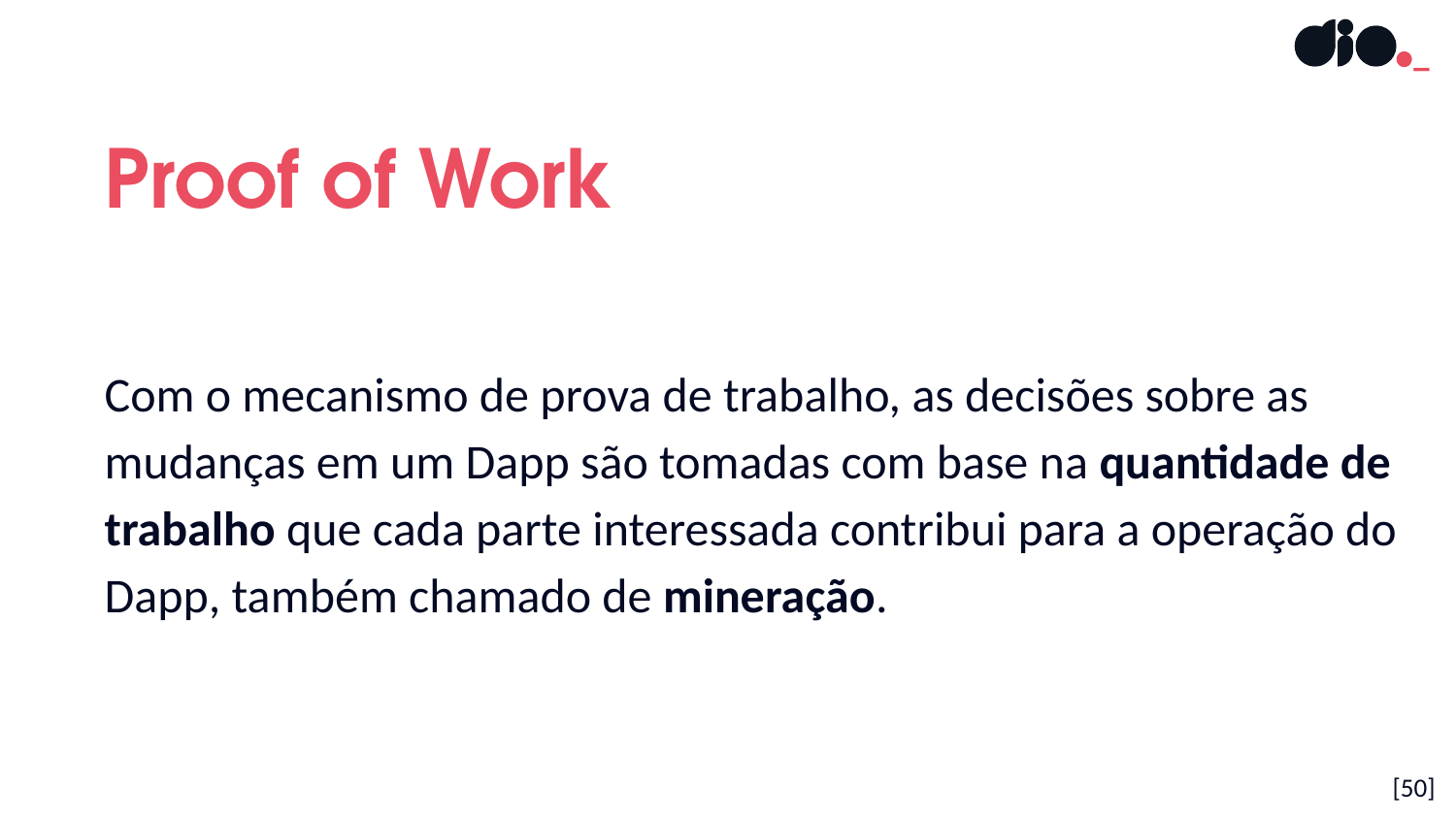

Proof of Work
Com o mecanismo de prova de trabalho, as decisões sobre as mudanças em um Dapp são tomadas com base na quantidade de trabalho que cada parte interessada contribui para a operação do Dapp, também chamado de mineração.
[50]